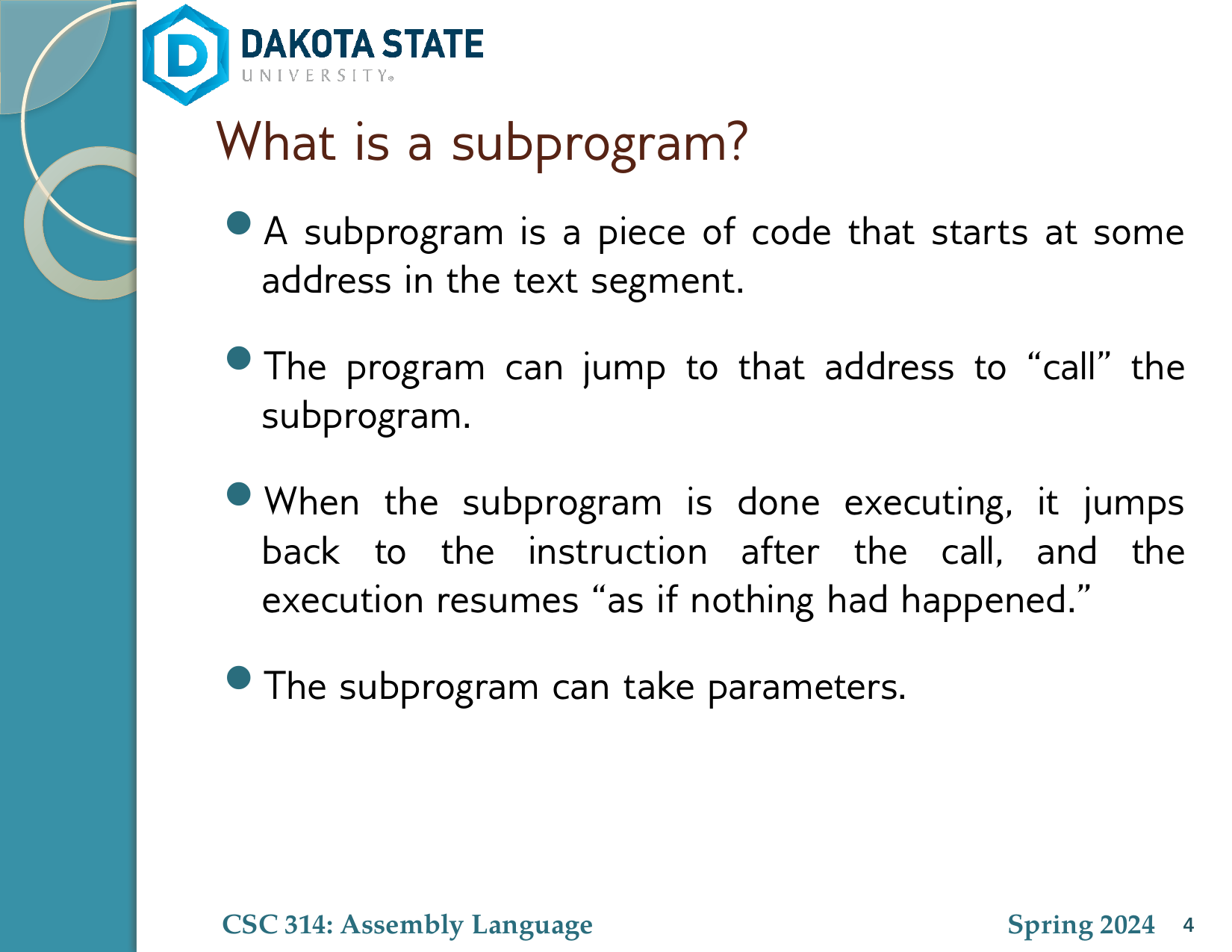

# What is a subprogram?
A subprogram is a piece of code that starts at some address in the text segment.
The program can jump to that address to “call” the subprogram.
When the subprogram is done executing, it jumps back to the instruction after the call, and the execution resumes “as if nothing had happened.”
The subprogram can take parameters.
4